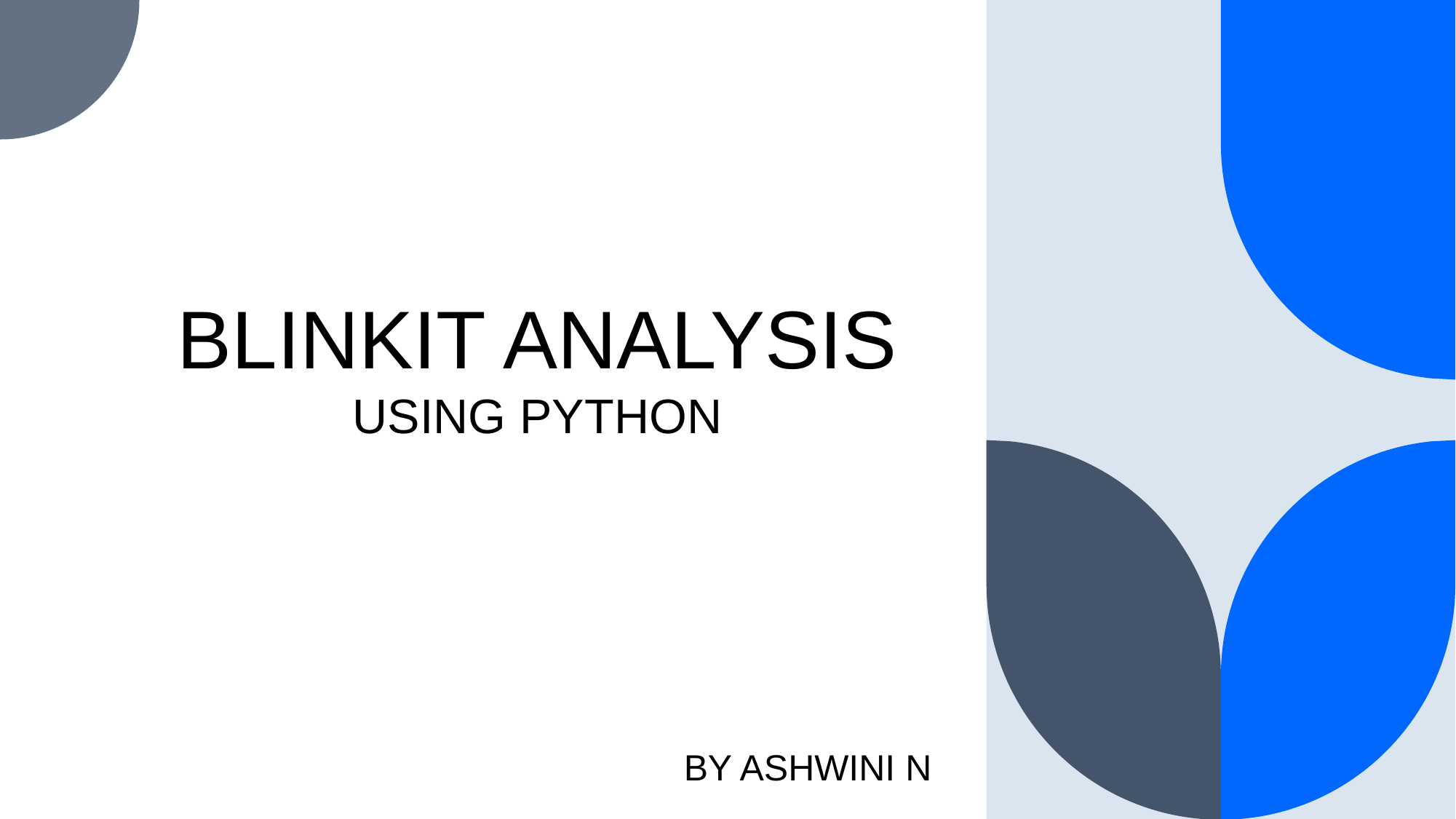

BLINKIT ANALYSIS
USING PYTHON
BY ASHWINI N